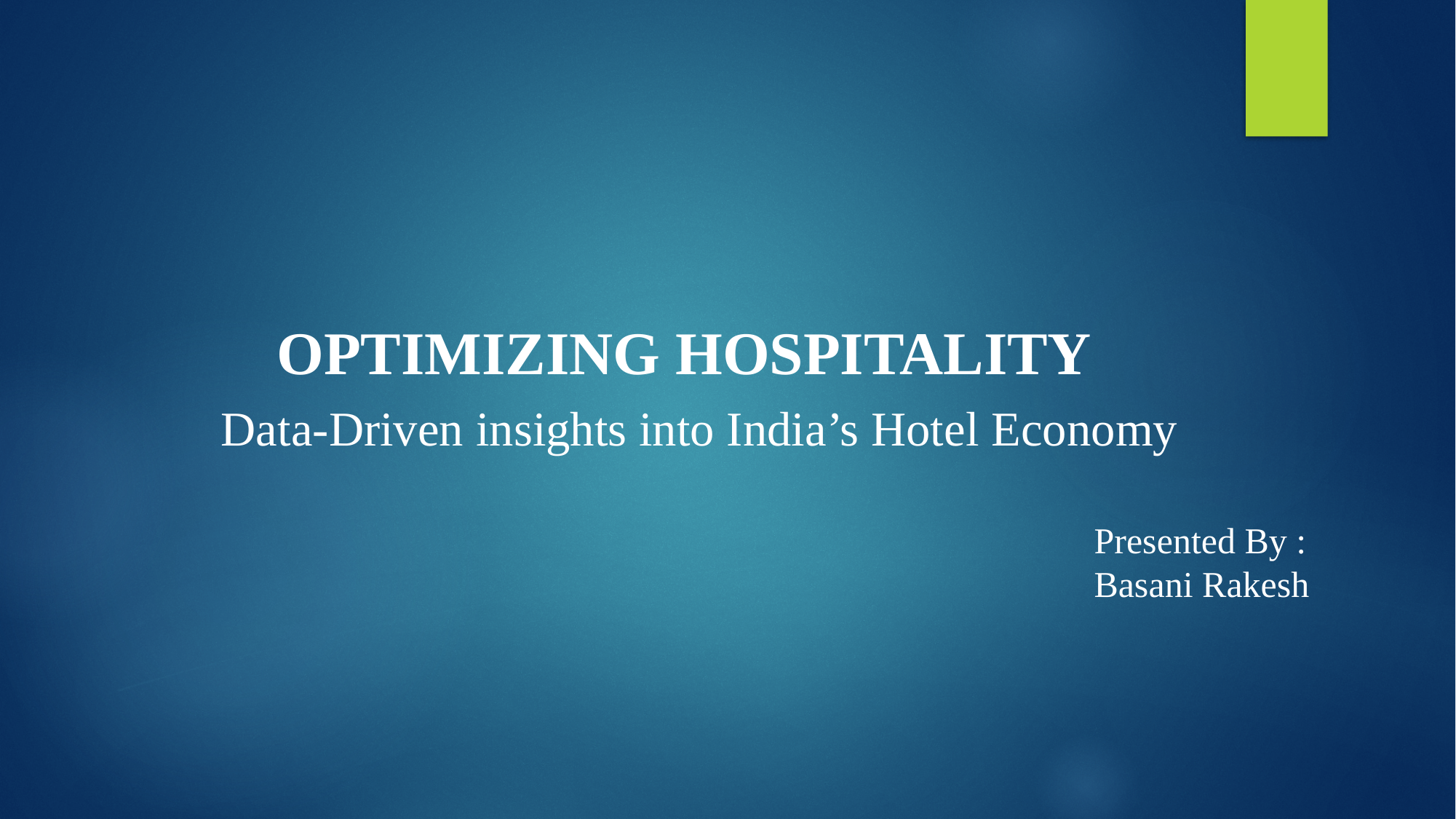

# OPTIMIZING HOSPITALITY
   Data-Driven insights into India’s Hotel Economy
Presented By :
Basani Rakesh